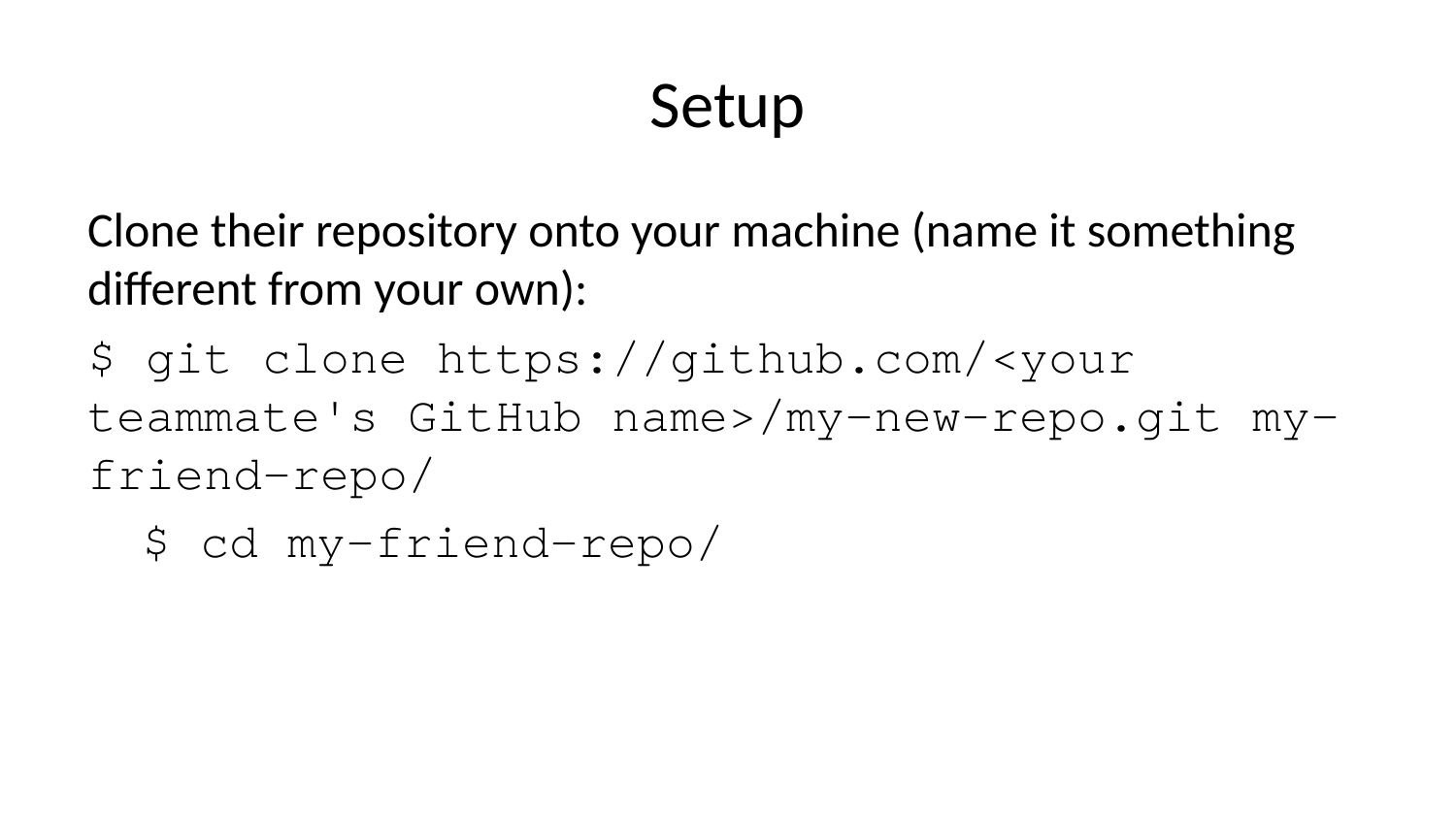

# Setup
Clone their repository onto your machine (name it something different from your own):
$ git clone https://github.com/<your teammate's GitHub name>/my-new-repo.git my-friend-repo/
$ cd my-friend-repo/